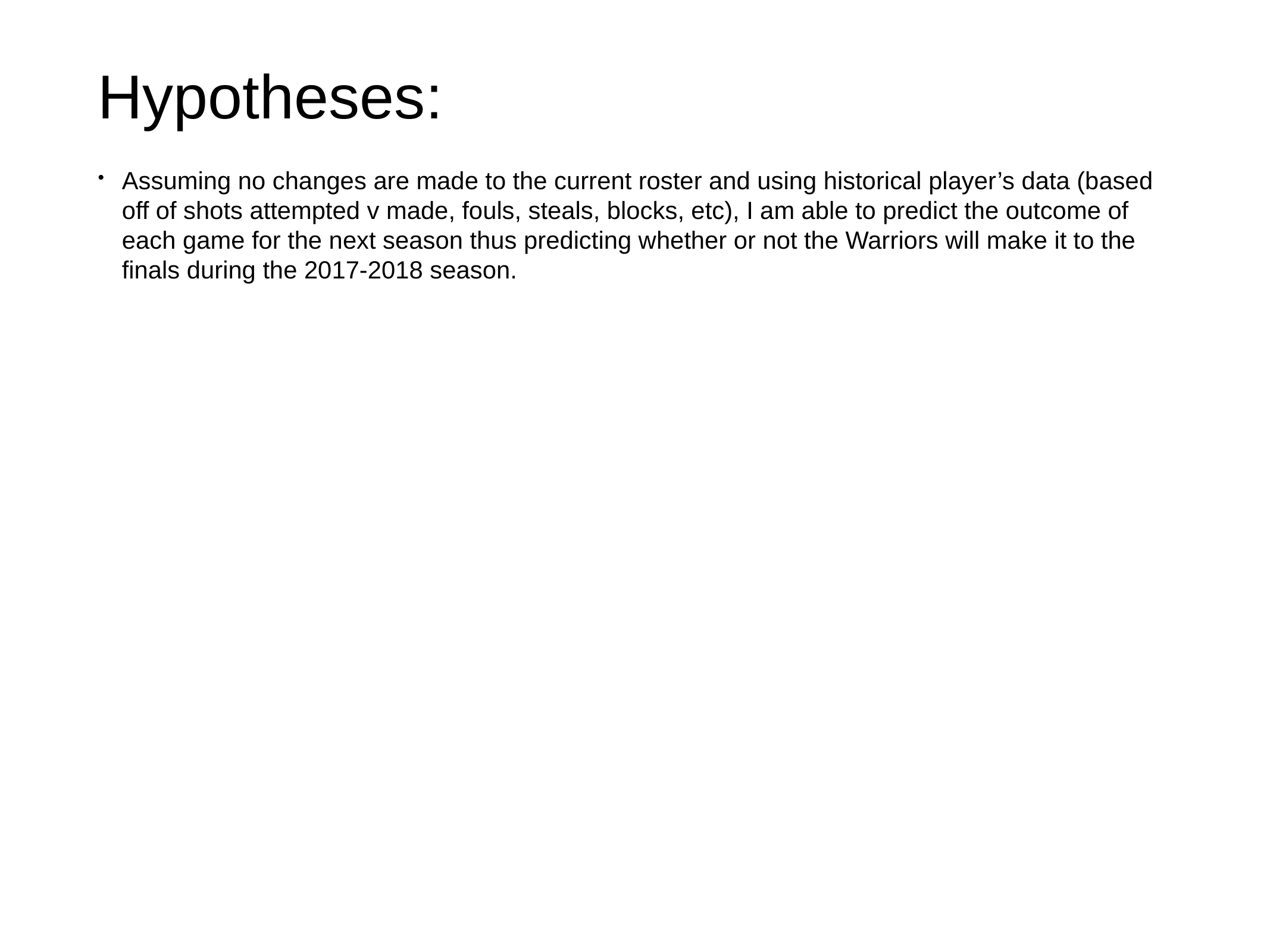

# Hypotheses:
Assuming no changes are made to the current roster and using historical player’s data (based off of shots attempted v made, fouls, steals, blocks, etc), I am able to predict the outcome of each game for the next season thus predicting whether or not the Warriors will make it to the finals during the 2017-2018 season.